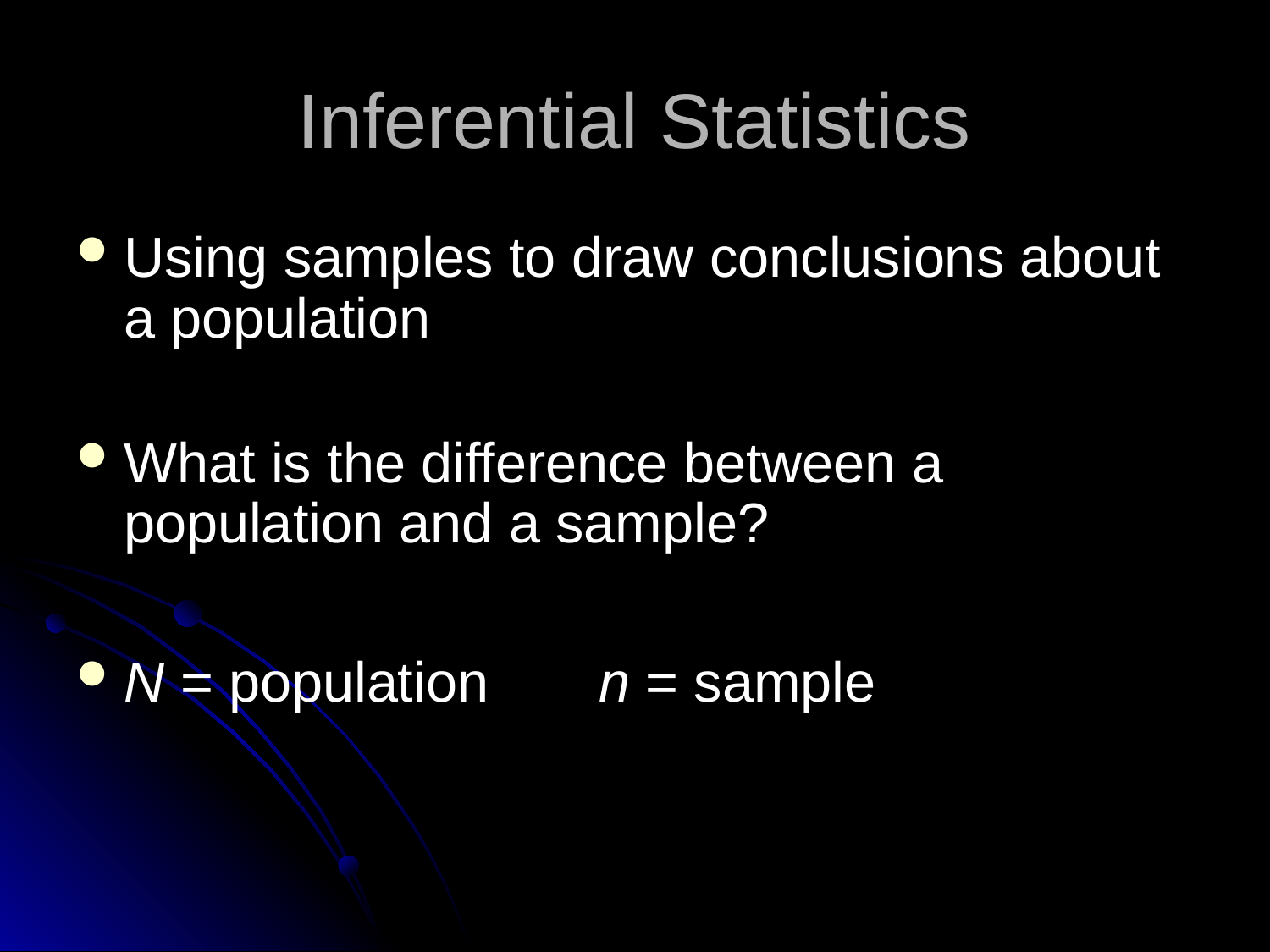

# Inferential Statistics
Using samples to draw conclusions about a population

What is the difference between a population and a sample?

N = population       n = sample